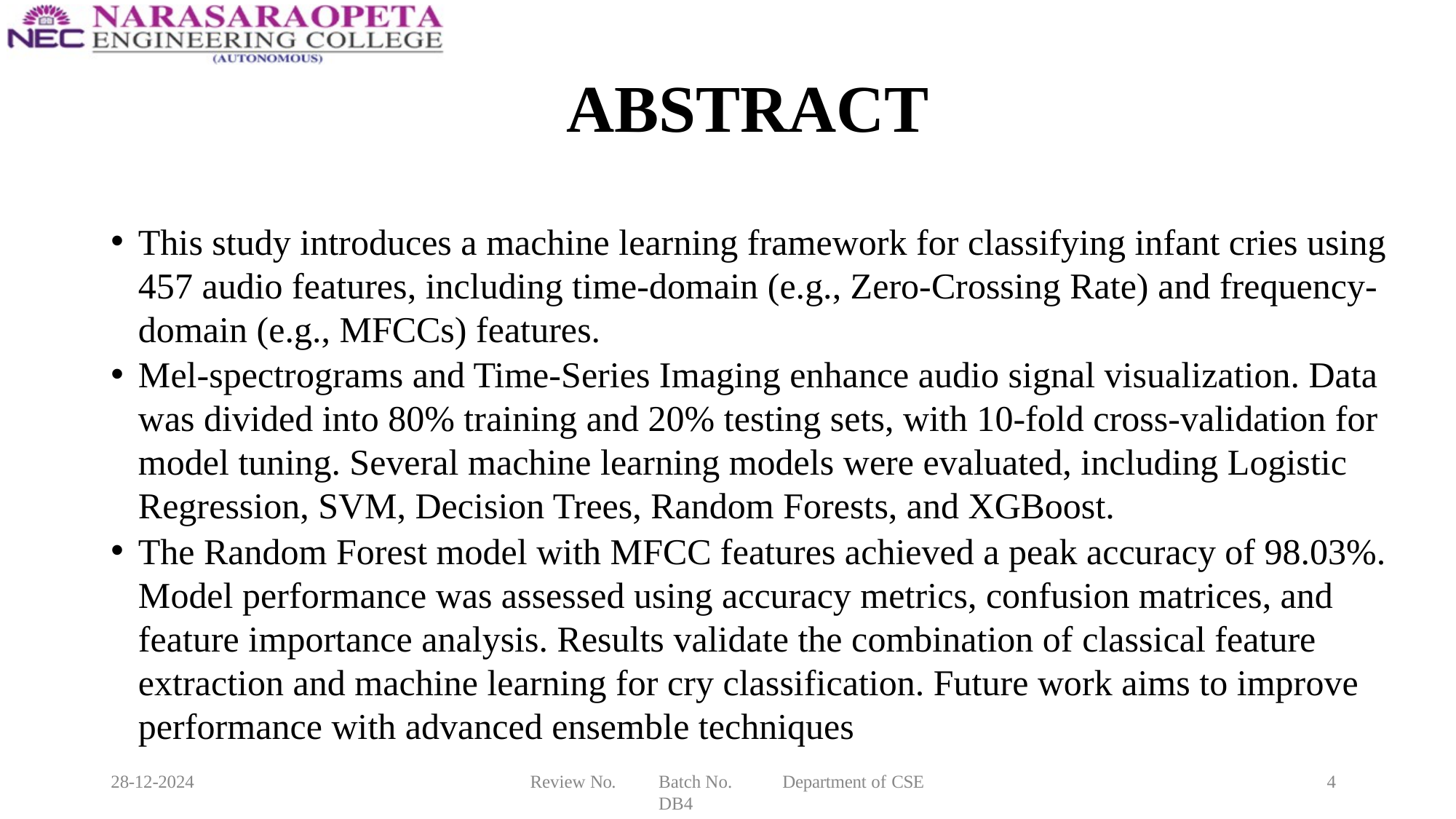

# ABSTRACT
This study introduces a machine learning framework for classifying infant cries using 457 audio features, including time-domain (e.g., Zero-Crossing Rate) and frequency-domain (e.g., MFCCs) features.
Mel-spectrograms and Time-Series Imaging enhance audio signal visualization. Data was divided into 80% training and 20% testing sets, with 10-fold cross-validation for model tuning. Several machine learning models were evaluated, including Logistic Regression, SVM, Decision Trees, Random Forests, and XGBoost.
The Random Forest model with MFCC features achieved a peak accuracy of 98.03%. Model performance was assessed using accuracy metrics, confusion matrices, and feature importance analysis. Results validate the combination of classical feature extraction and machine learning for cry classification. Future work aims to improve performance with advanced ensemble techniques​
28-12-2024
Review No.
Batch No. DB4
Department of CSE
4